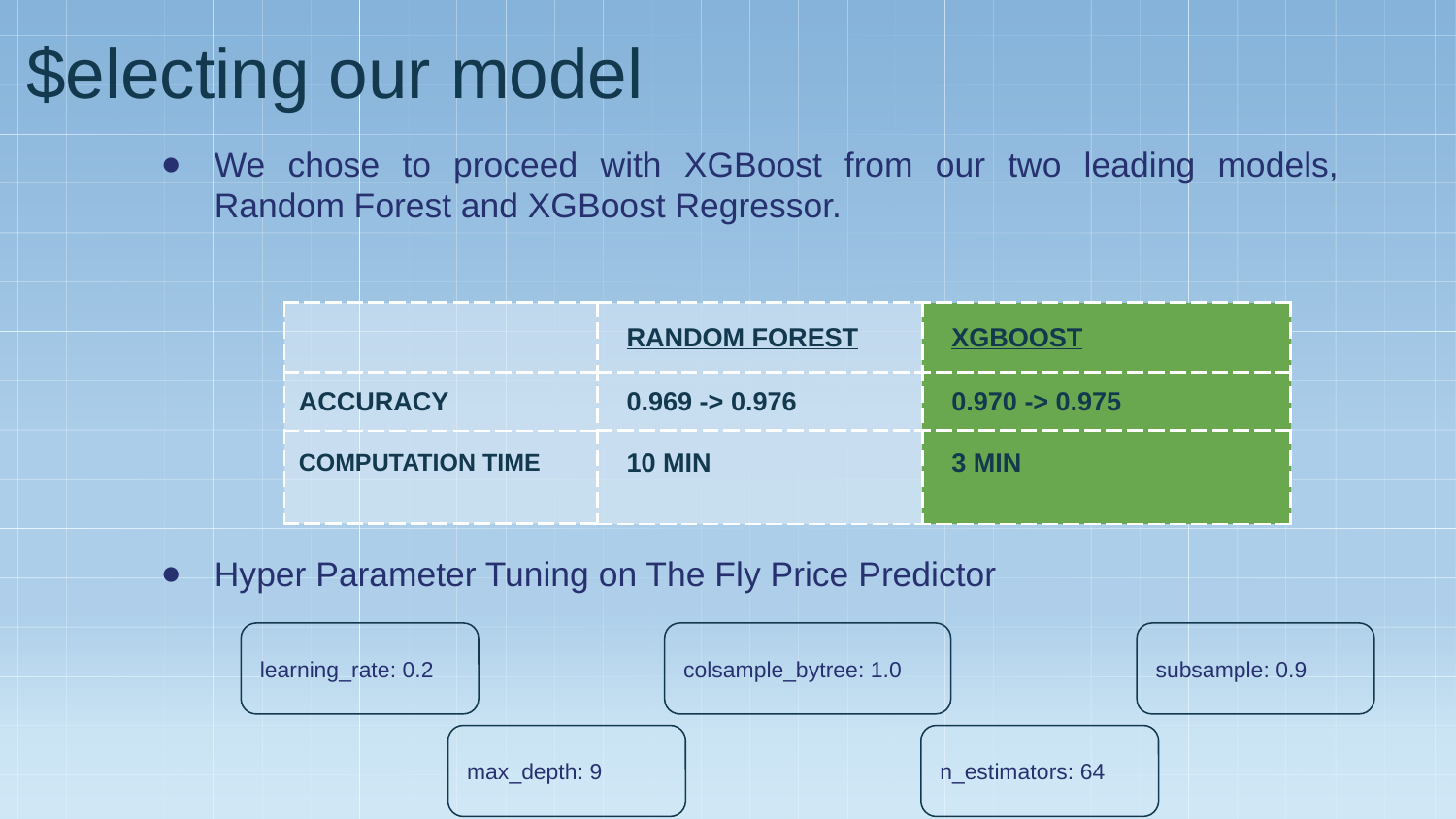

# $electing our model

We chose to proceed with XGBoost from our two leading models, Random Forest and XGBoost Regressor.

Hyper Parameter Tuning on The Fly Price Predictor

|  |
| --- |
| ACCURACY |
| COMPUTATION TIME |
| RANDOM FOREST | XGBOOST |
| --- | --- |
| 0.969 -> 0.976 | 0.970 -> 0.975 |
| 10 MIN | 3 MIN |
learning_rate: 0.2
colsample_bytree: 1.0
subsample: 0.9

max_depth: 9
n_estimators: 64